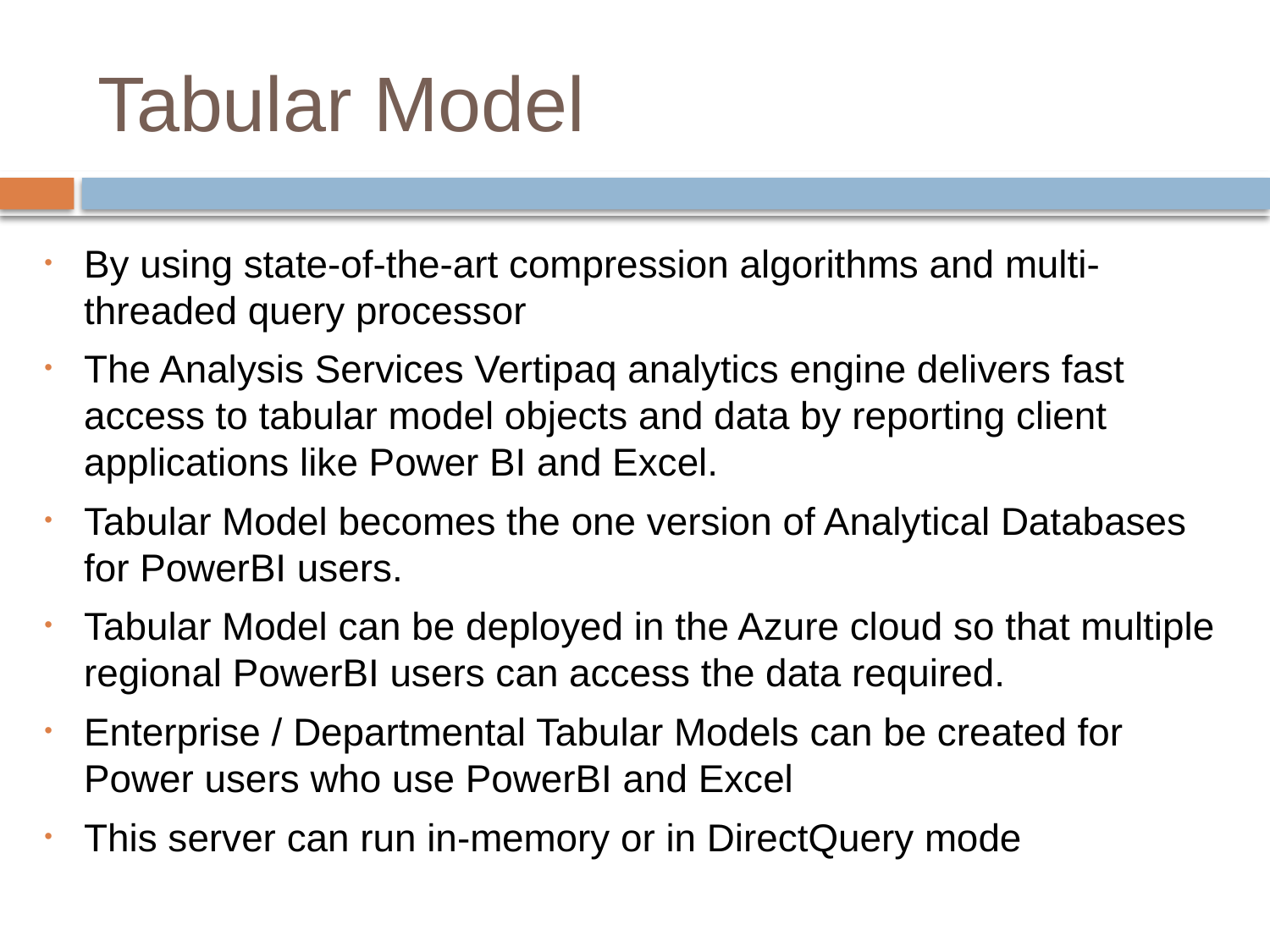

# Tabular Model
By using state-of-the-art compression algorithms and multi-threaded query processor
The Analysis Services Vertipaq analytics engine delivers fast access to tabular model objects and data by reporting client applications like Power BI and Excel.
Tabular Model becomes the one version of Analytical Databases for PowerBI users.
Tabular Model can be deployed in the Azure cloud so that multiple regional PowerBI users can access the data required.
Enterprise / Departmental Tabular Models can be created for Power users who use PowerBI and Excel
This server can run in-memory or in DirectQuery mode